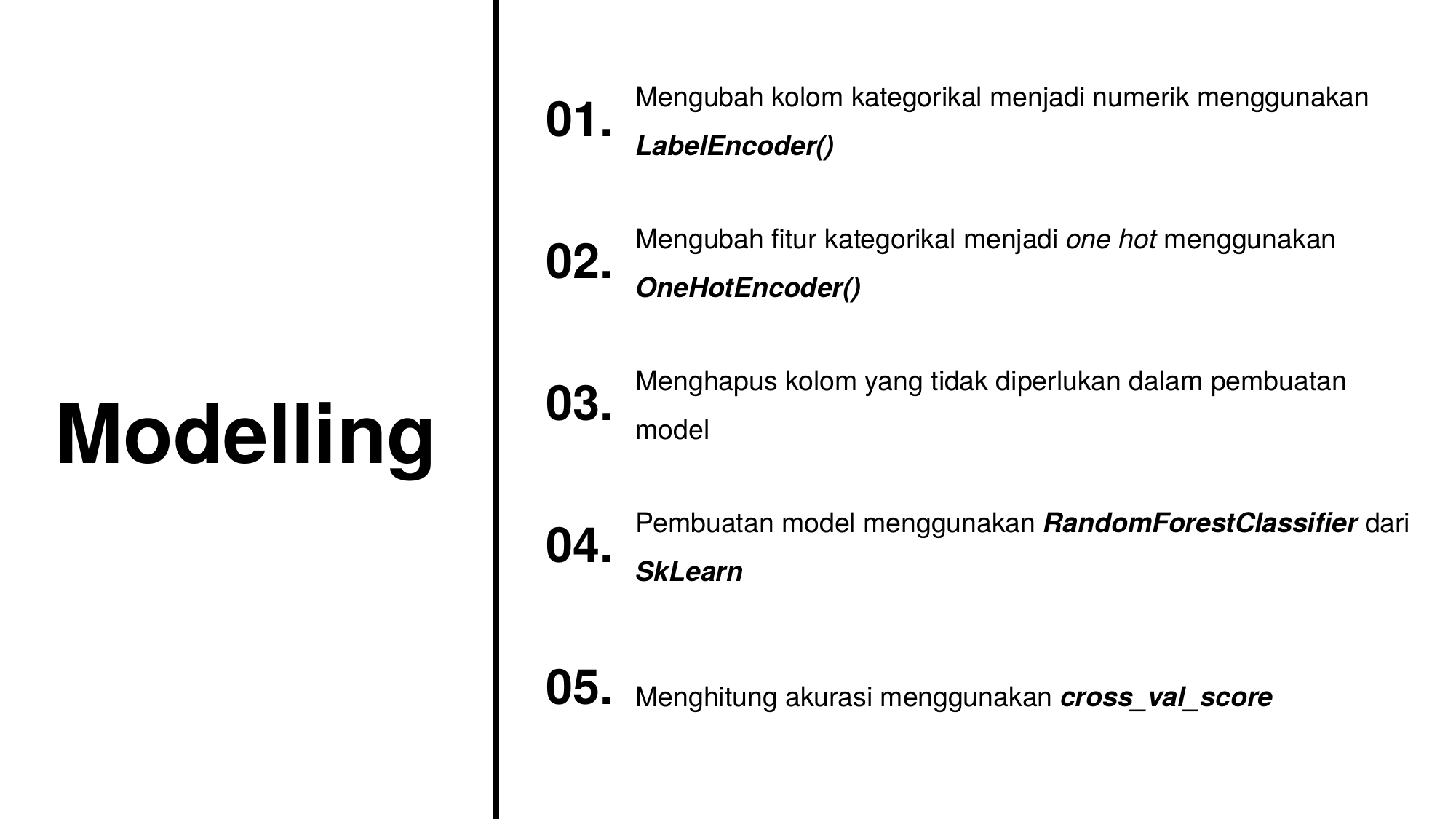

Mengubah kolom kategorikal menjadi numerik menggunakan LabelEncoder()
01.
Mengubah fitur kategorikal menjadi one hot menggunakan OneHotEncoder()
02.
Menghapus kolom yang tidak diperlukan dalam pembuatan model
03.
Modelling
Pembuatan model menggunakan RandomForestClassifier dari SkLearn
04.
05.
Menghitung akurasi menggunakan cross_val_score